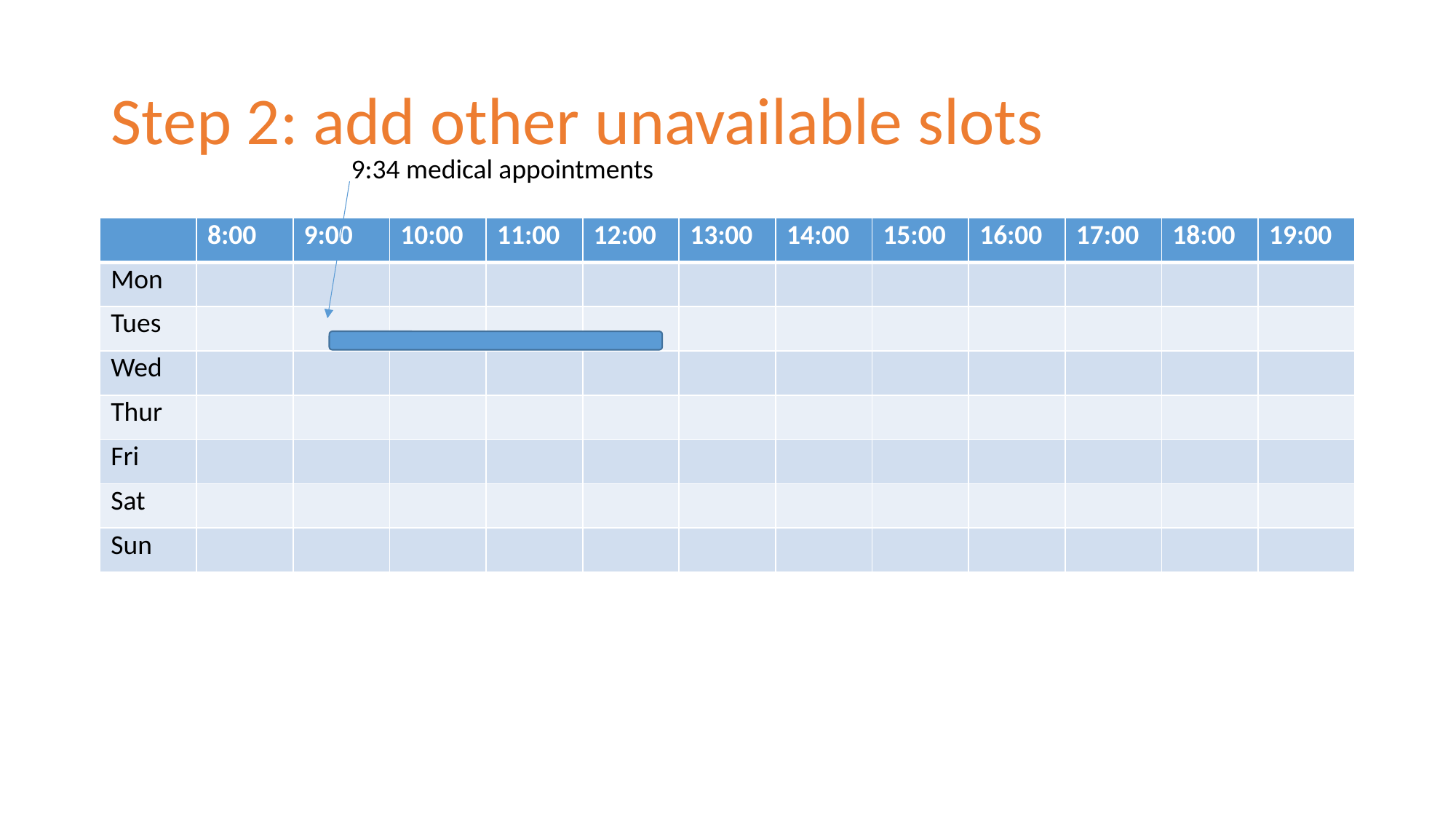

# Step 2: add other unavailable slots
9:34 medical appointments
|  | 8:00 | 9:00 | 10:00 | 11:00 | 12:00 | 13:00 | 14:00 | 15:00 | 16:00 | 17:00 | 18:00 | 19:00 |
| --- | --- | --- | --- | --- | --- | --- | --- | --- | --- | --- | --- | --- |
| Mon |  |  |  |  |  |  |  |  |  |  |  |  |
| Tues |  |  |  |  |  |  |  |  |  |  |  |  |
| Wed |  |  |  |  |  |  |  |  |  |  |  |  |
| Thur |  |  |  |  |  |  |  |  |  |  |  |  |
| Fri |  |  |  |  |  |  |  |  |  |  |  |  |
| Sat |  |  |  |  |  |  |  |  |  |  |  |  |
| Sun |  |  |  |  |  |  |  |  |  |  |  |  |